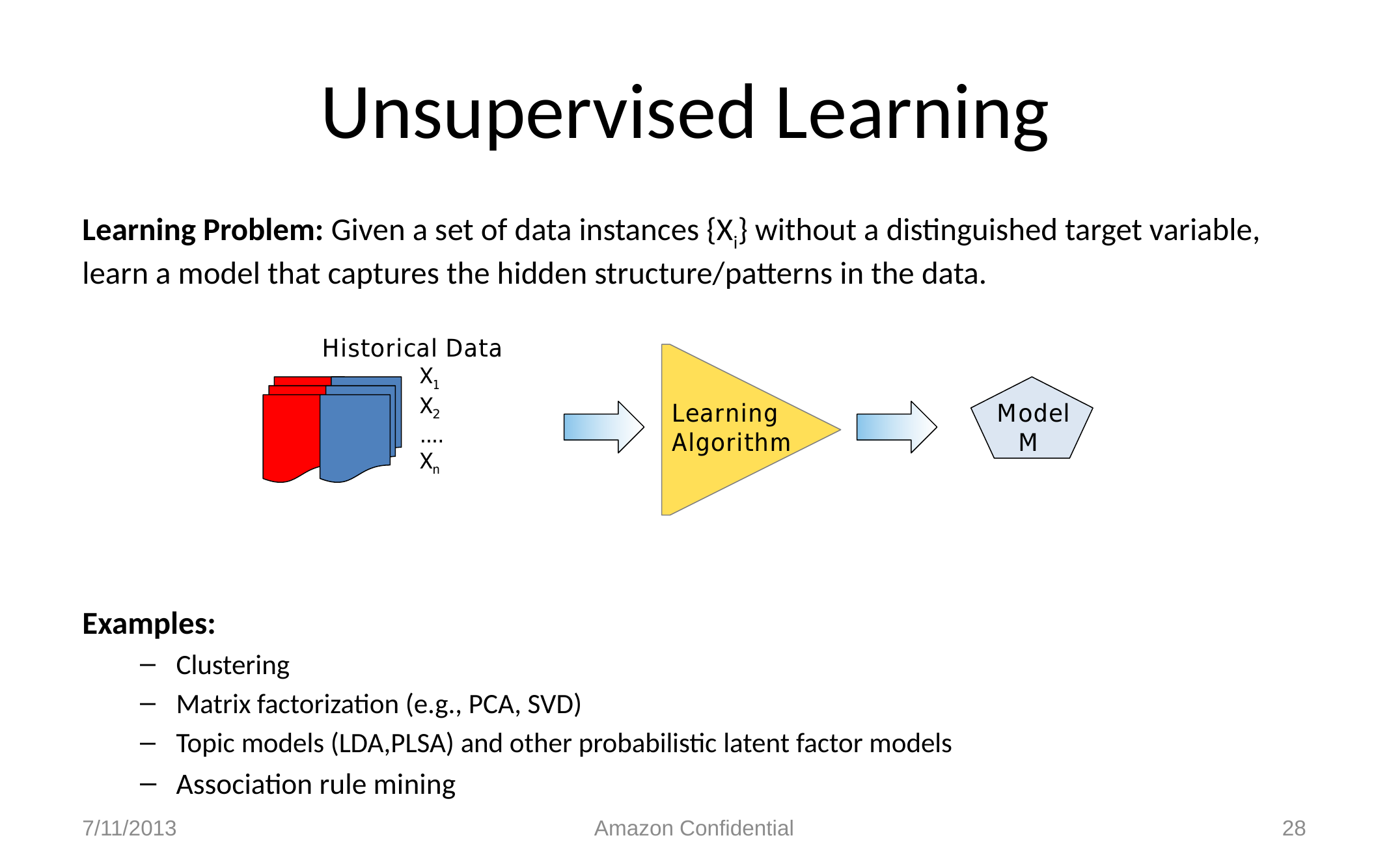

# Unsupervised Learning
Learning Problem: Given a set of data instances {Xi} without a distinguished target variable,  learn a model that captures the hidden structure/patterns in the data.

Examples:
Clustering
Matrix factorization (e.g., PCA, SVD)
Topic models (LDA,PLSA) and other probabilistic latent factor models
Association rule mining

Historical Data
	X1
	X2
	….
	Xn

Learning
Algorithm
Model
   M

7/11/2013
Amazon Confidential
28